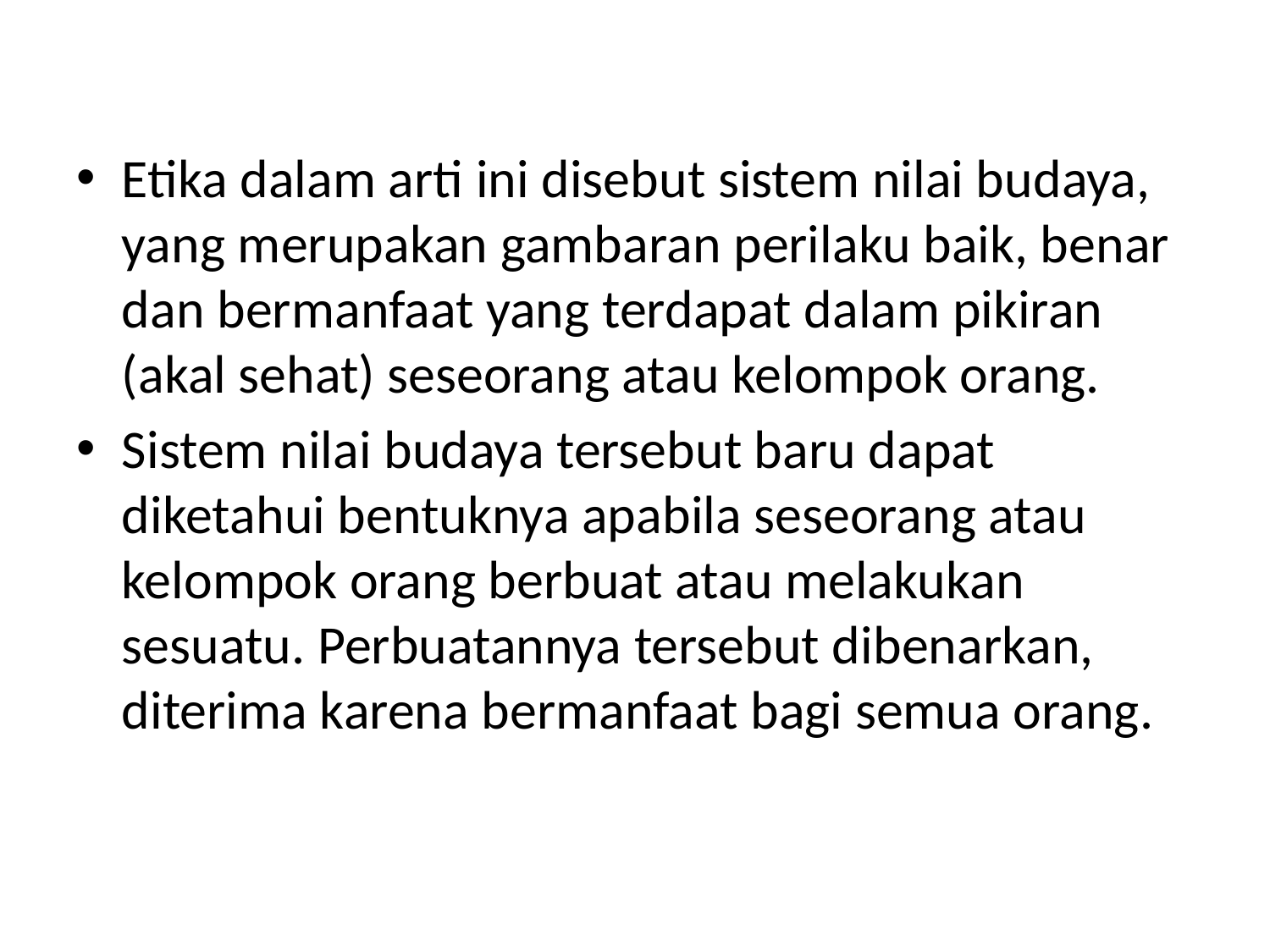

#
Etika dalam arti ini disebut sistem nilai budaya, yang merupakan gambaran perilaku baik, benar dan bermanfaat yang terdapat dalam pikiran (akal sehat) seseorang atau kelompok orang.
Sistem nilai budaya tersebut baru dapat diketahui bentuknya apabila seseorang atau kelompok orang berbuat atau melakukan sesuatu. Perbuatannya tersebut dibenarkan, diterima karena bermanfaat bagi semua orang.